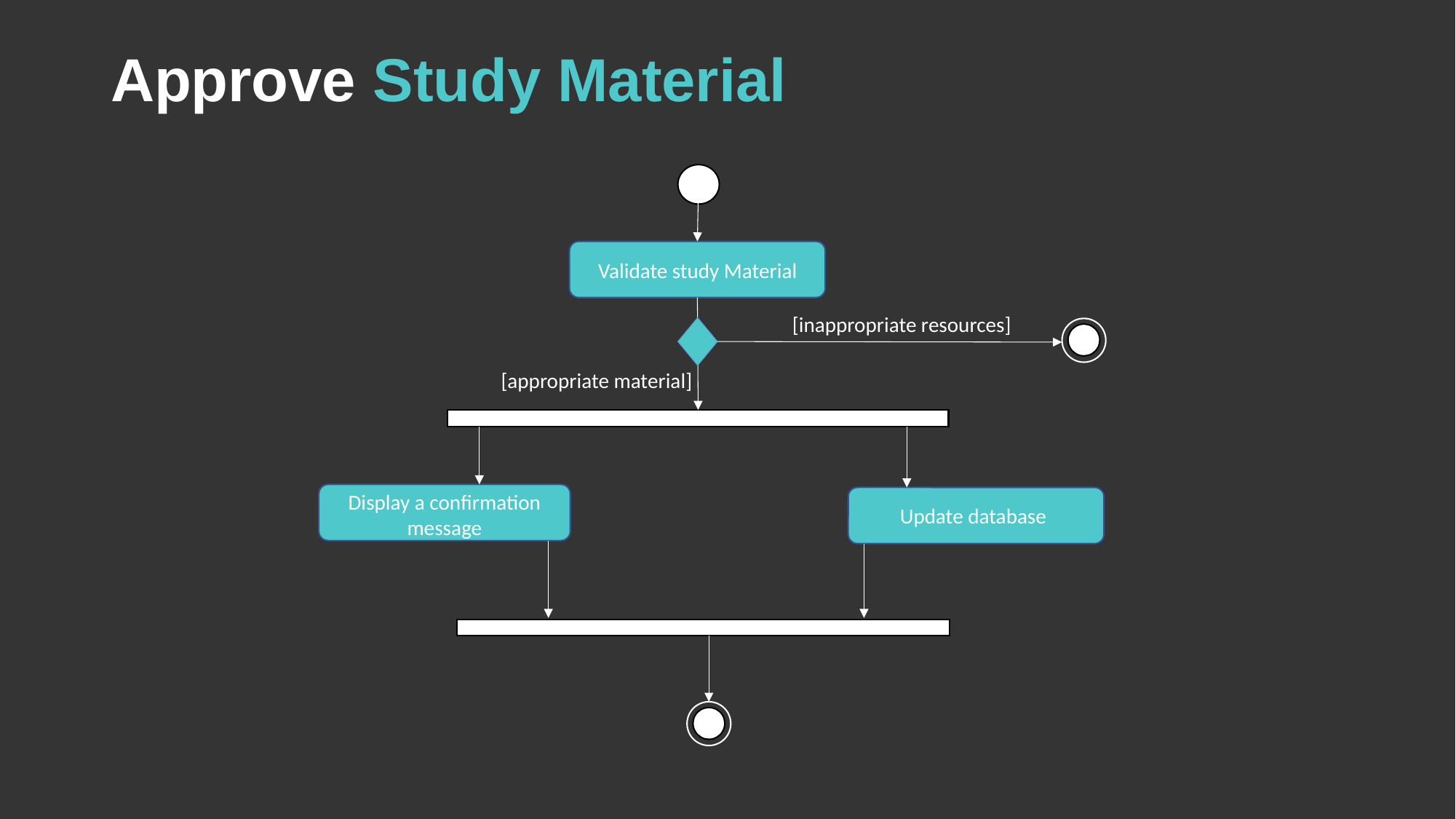

Approve Study Material

Validate study Material
[inappropriate resources]

[appropriate material]

Display a confirmation message

Update database